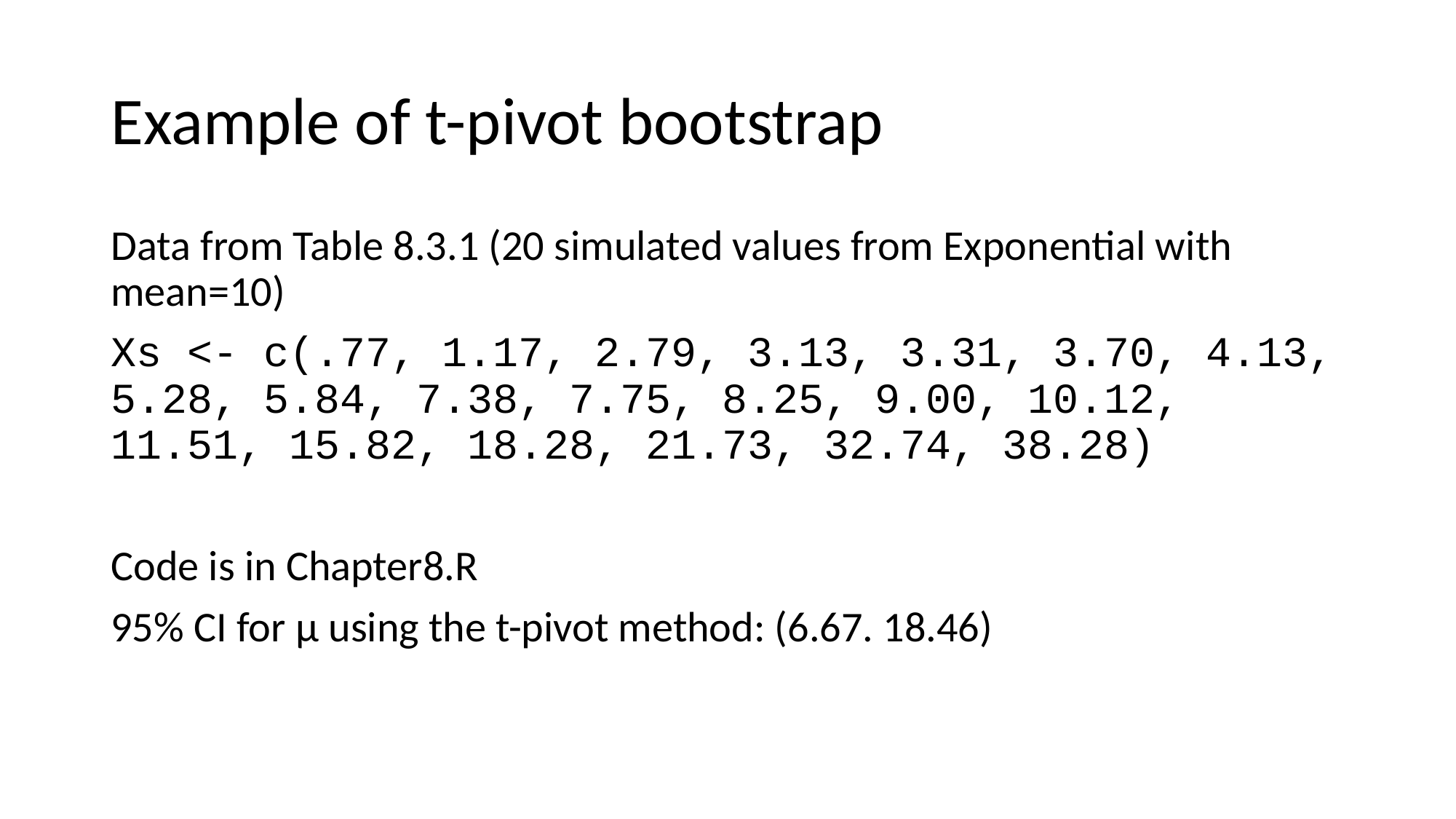

# Example of t-pivot bootstrap
Data from Table 8.3.1 (20 simulated values from Exponential with mean=10)
Xs <- c(.77, 1.17, 2.79, 3.13, 3.31, 3.70, 4.13, 5.28, 5.84, 7.38, 7.75, 8.25, 9.00, 10.12, 11.51, 15.82, 18.28, 21.73, 32.74, 38.28)

Code is in Chapter8.R
95% CI for μ using the t-pivot method: (6.67. 18.46)